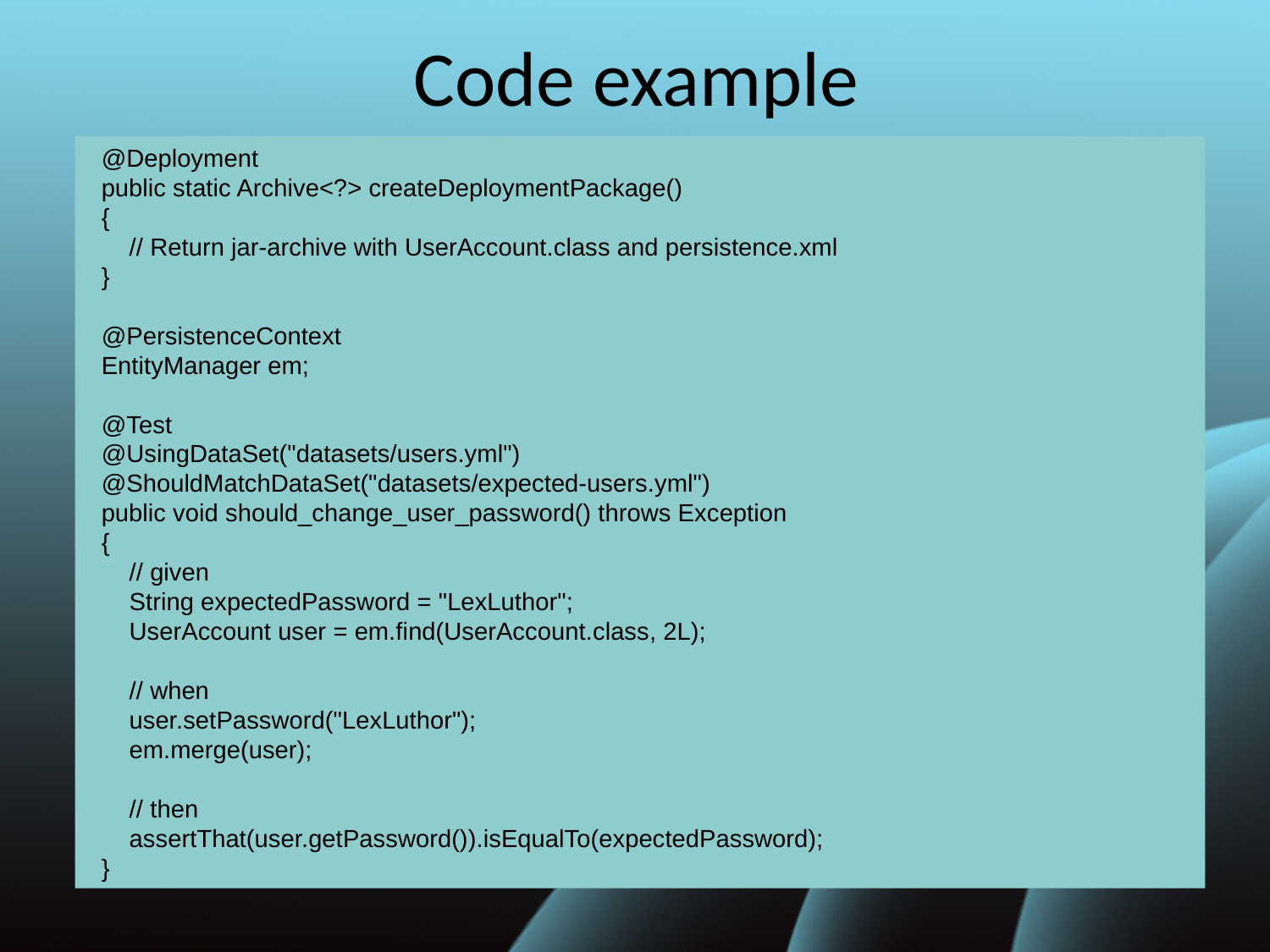

# Code example
  @Deployment
  public static Archive<?> createDeploymentPackage()
  {
      // Return jar-archive with UserAccount.class and persistence.xml
  }

  @PersistenceContext
  EntityManager em;

  @Test
  @UsingDataSet("datasets/users.yml")
  @ShouldMatchDataSet("datasets/expected-users.yml")
  public void should_change_user_password() throws Exception
  {
      // given
      String expectedPassword = "LexLuthor";
      UserAccount user = em.find(UserAccount.class, 2L);

      // when
      user.setPassword("LexLuthor");
      em.merge(user);

      // then
      assertThat(user.getPassword()).isEqualTo(expectedPassword);
  }